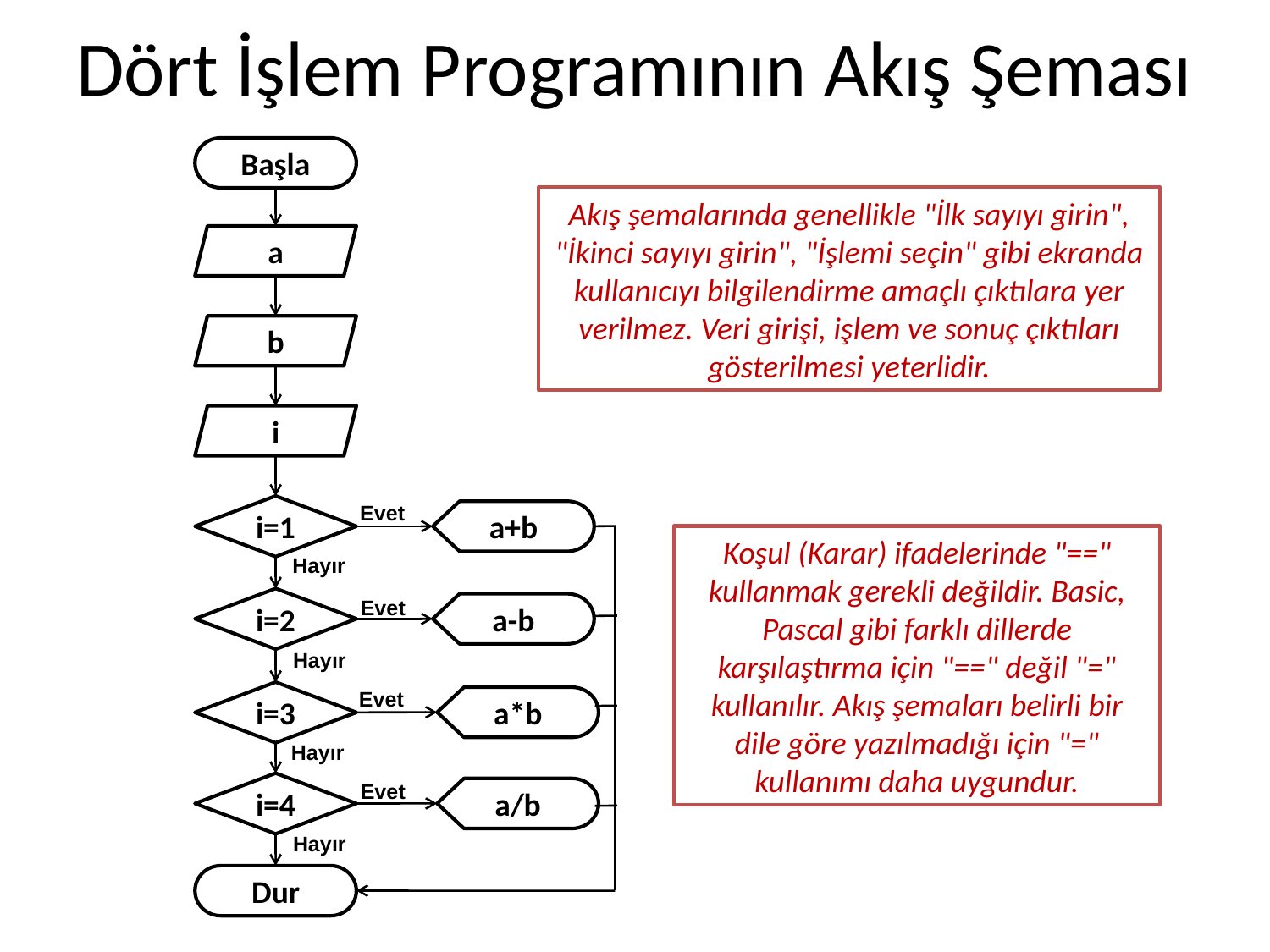

# Dört İşlem Programının Akış Şeması
Başla
Akış şemalarında genellikle "İlk sayıyı girin", "İkinci sayıyı girin", "İşlemi seçin" gibi ekranda kullanıcıyı bilgilendirme amaçlı çıktılara yer verilmez. Veri girişi, işlem ve sonuç çıktıları gösterilmesi yeterlidir.
a
b
i
Evet
i=1
a+b
Koşul (Karar) ifadelerinde "==" kullanmak gerekli değildir. Basic, Pascal gibi farklı dillerde karşılaştırma için "==" değil "=" kullanılır. Akış şemaları belirli bir dile göre yazılmadığı için "=" kullanımı daha uygundur.
Hayır
Evet
i=2
a-b
Hayır
Evet
i=3
a*b
Hayır
Evet
i=4
a/b
Hayır
Dur